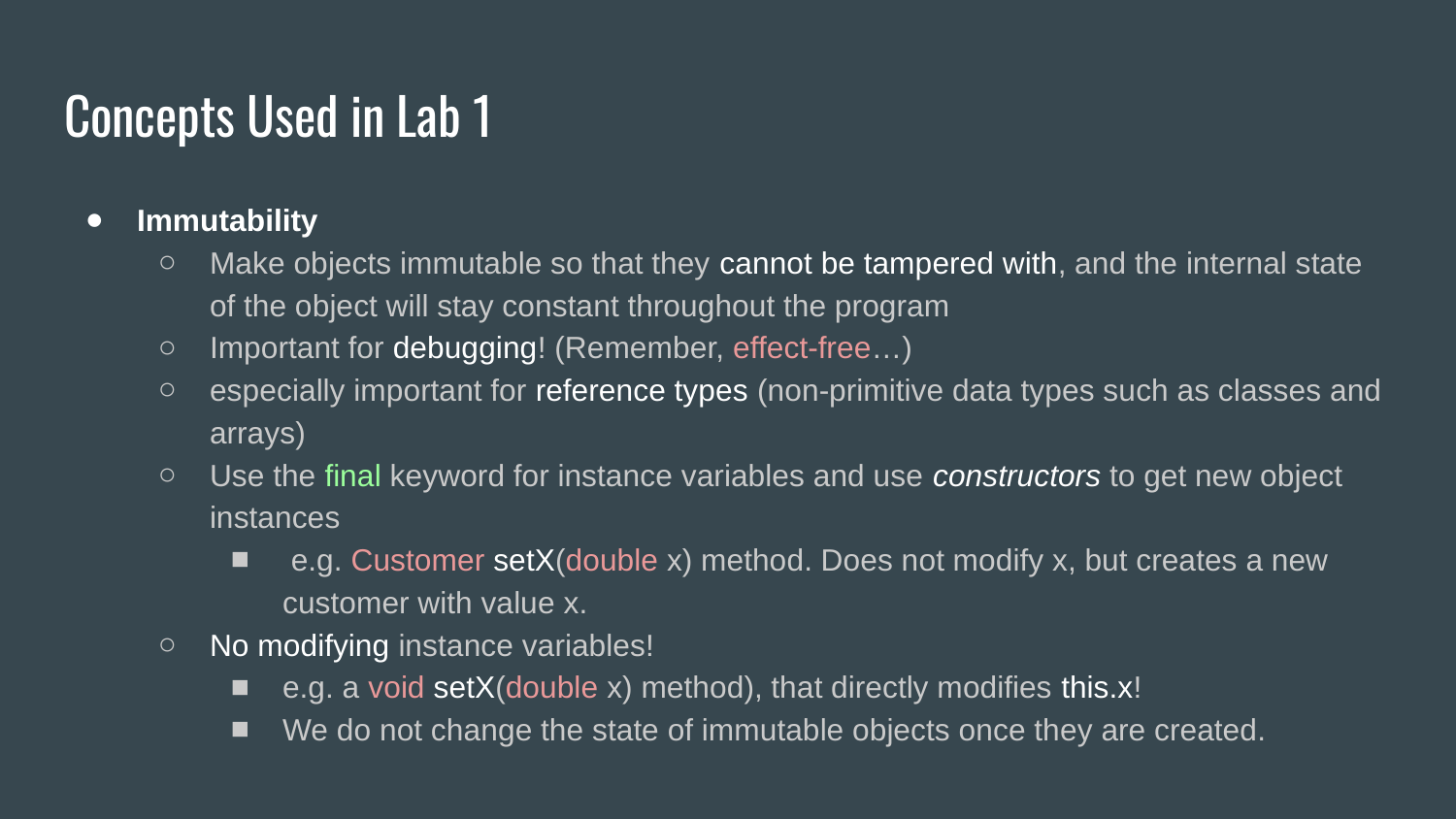

# Concepts Used in Lab 1
Immutability
Make objects immutable so that they cannot be tampered with, and the internal state of the object will stay constant throughout the program
Important for debugging! (Remember, effect-free…)
especially important for reference types (non-primitive data types such as classes and arrays)
Use the final keyword for instance variables and use constructors to get new object instances
 e.g. Customer setX(double x) method. Does not modify x, but creates a new customer with value x.
No modifying instance variables!
e.g. a void setX(double x) method), that directly modifies this.x!
We do not change the state of immutable objects once they are created.